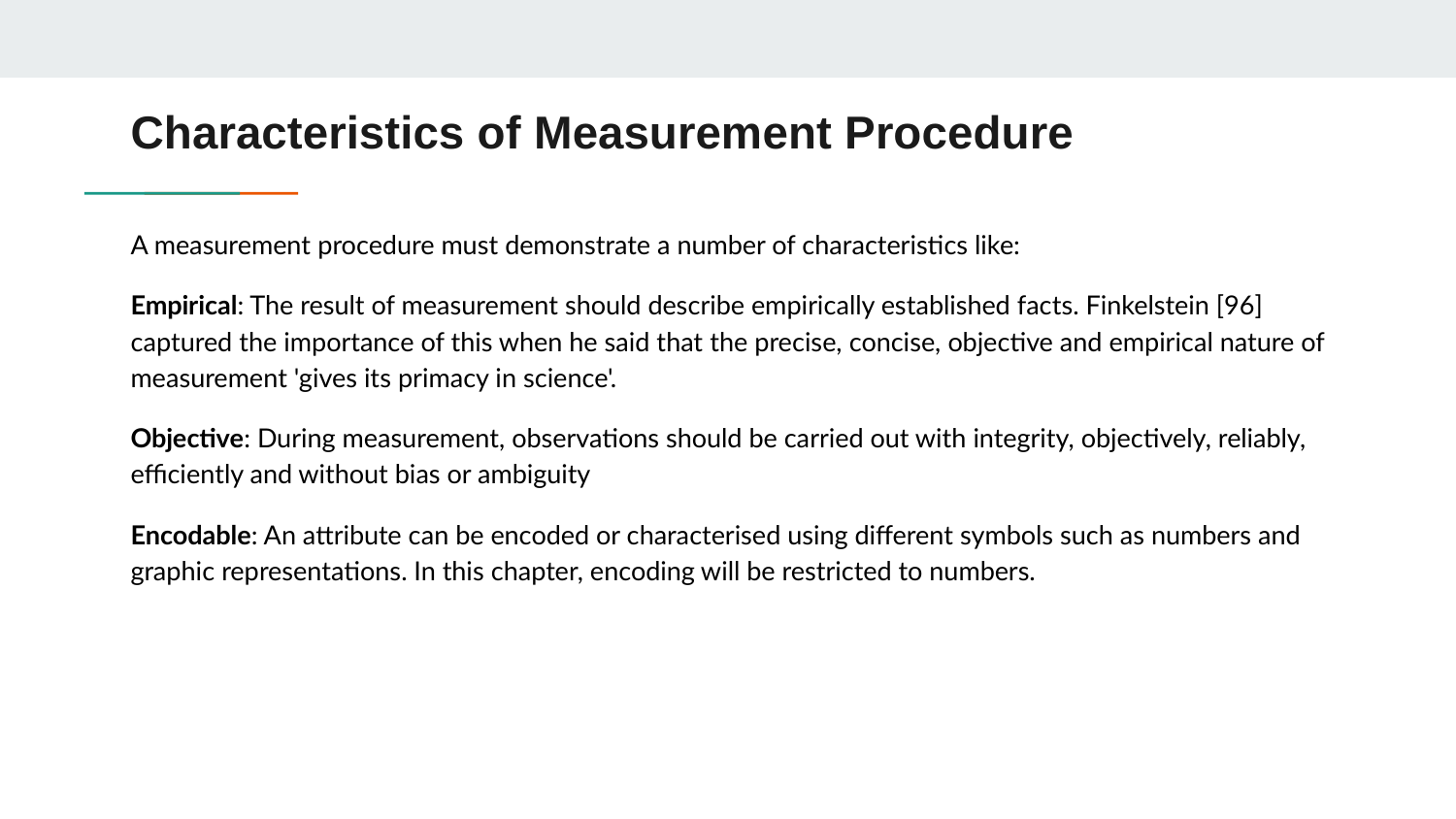

# Characteristics of Measurement Procedure
A measurement procedure must demonstrate a number of characteristics like:
Empirical: The result of measurement should describe empirically established facts. Finkelstein [96] captured the importance of this when he said that the precise, concise, objective and empirical nature of measurement 'gives its primacy in science'.
Objective: During measurement, observations should be carried out with integrity, objectively, reliably, efficiently and without bias or ambiguity
Encodable: An attribute can be encoded or characterised using different symbols such as numbers and graphic representations. In this chapter, encoding will be restricted to numbers.